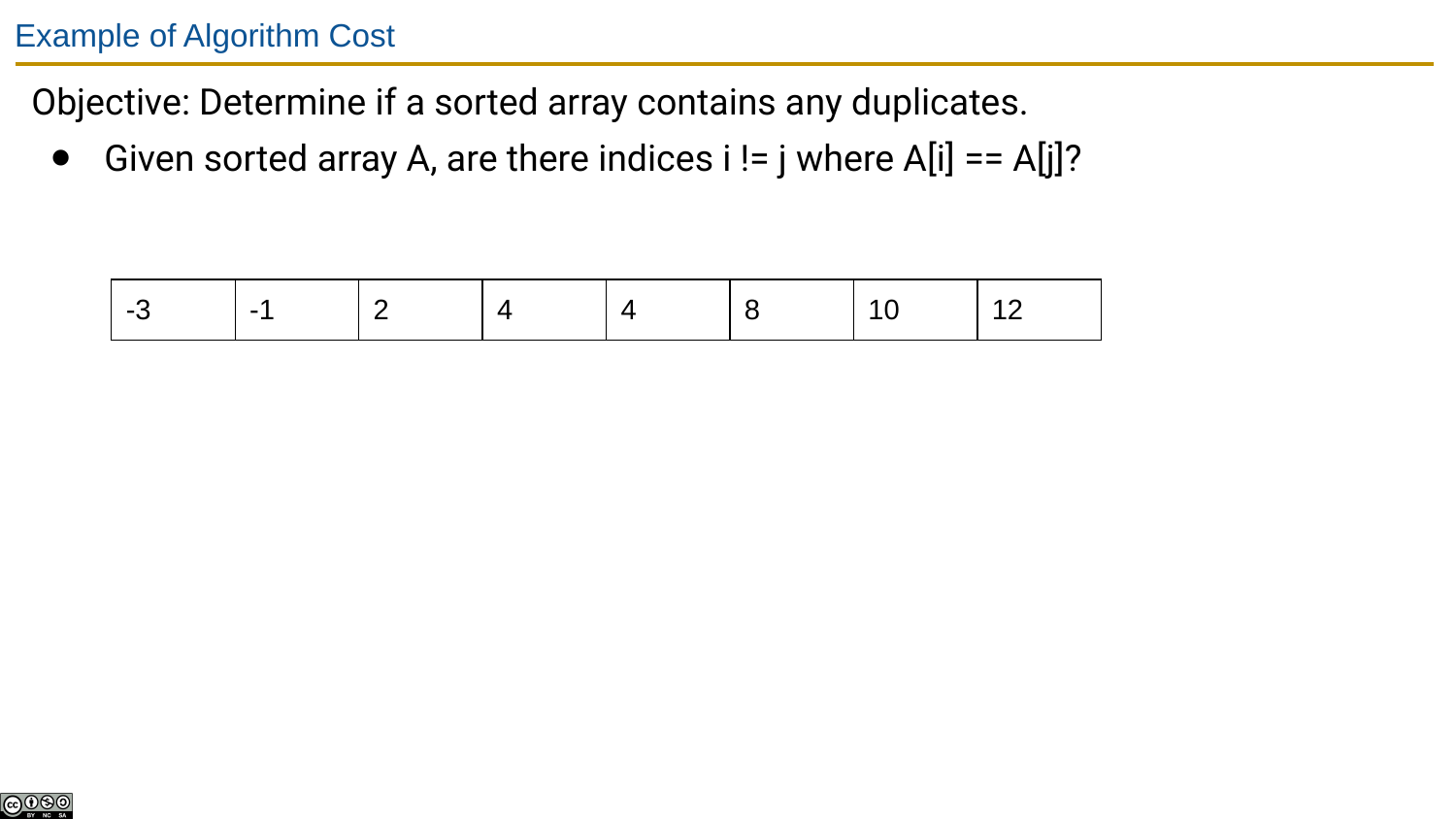

# Example of Algorithm Cost
Objective: Determine if a sorted array contains any duplicates.
Given sorted array A, are there indices i != j where A[i] == A[j]?

| -3 | -1 | 2 | 4 | 4 | 8 | 10 | 12 |
| --- | --- | --- | --- | --- | --- | --- | --- |